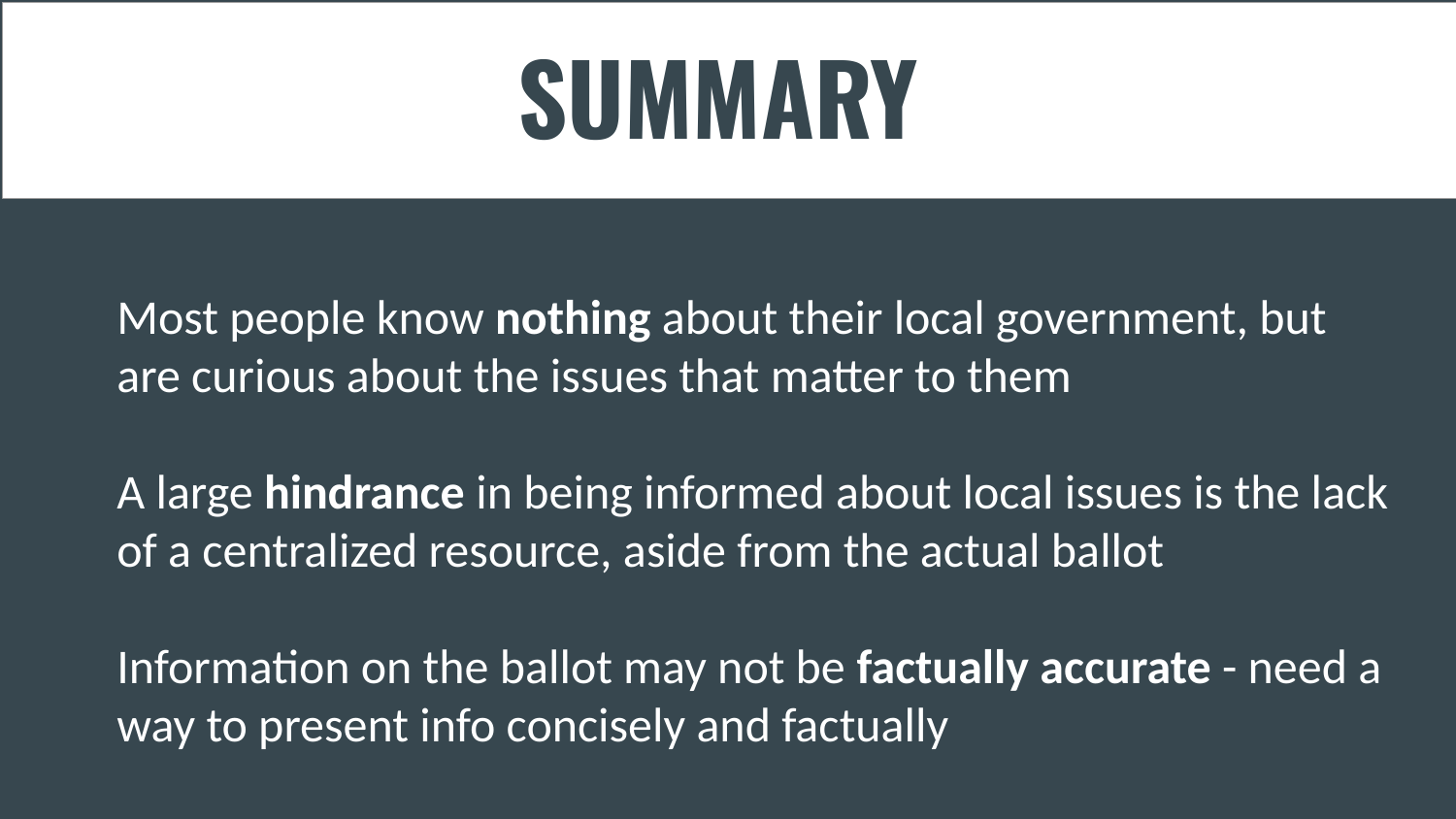

SUMMARY
# Summary
Most people know nothing about their local government, but are curious about the issues that matter to them

A large hindrance in being informed about local issues is the lack of a centralized resource, aside from the actual ballot

Information on the ballot may not be factually accurate - need a way to present info concisely and factually